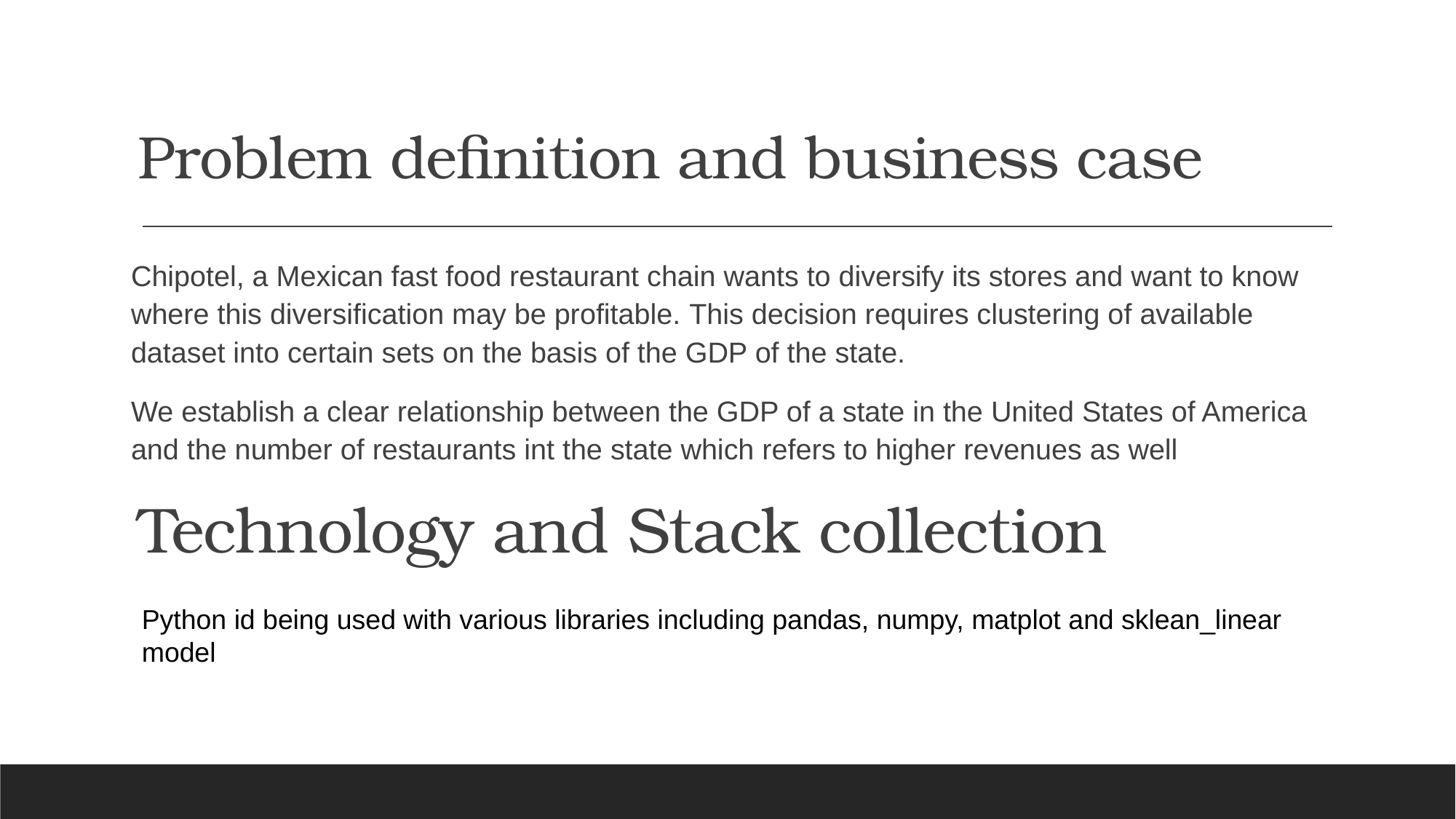

# Problem definition and business case
Chipotel, a Mexican fast food restaurant chain wants to diversify its stores and want to know where this diversification may be profitable. This decision requires clustering of available dataset into certain sets on the basis of the GDP of the state.
We establish a clear relationship between the GDP of a state in the United States of America and the number of restaurants int the state which refers to higher revenues as well

Technology and Stack collection
Python id being used with various libraries including pandas, numpy, matplot and sklean_linear model